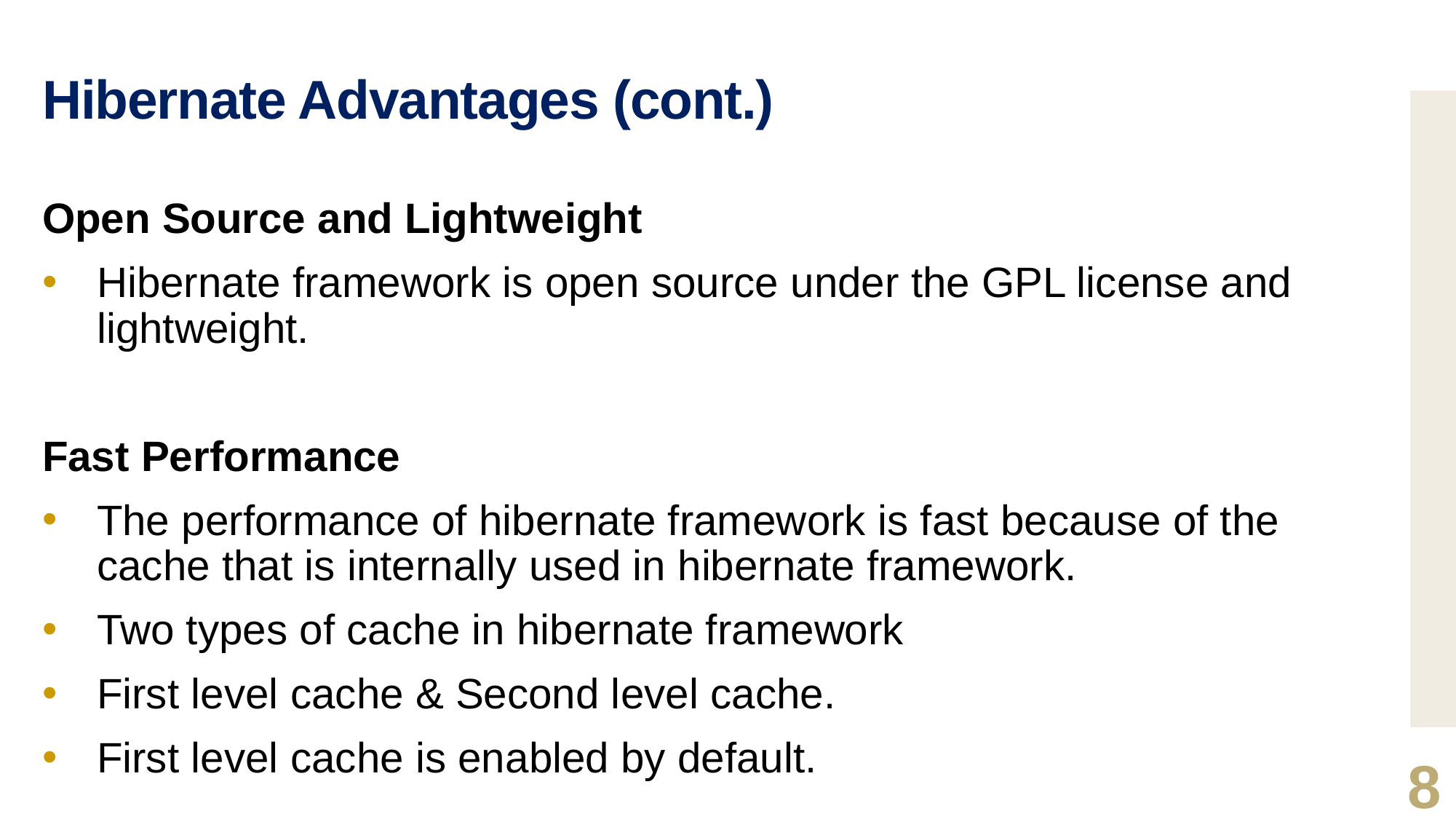

# Hibernate Advantages (cont.)
Open Source and Lightweight
Hibernate framework is open source under the GPL license and lightweight.

Fast Performance
The performance of hibernate framework is fast because of the cache that is internally used in hibernate framework.
Two types of cache in hibernate framework
First level cache & Second level cache.
First level cache is enabled by default.

8